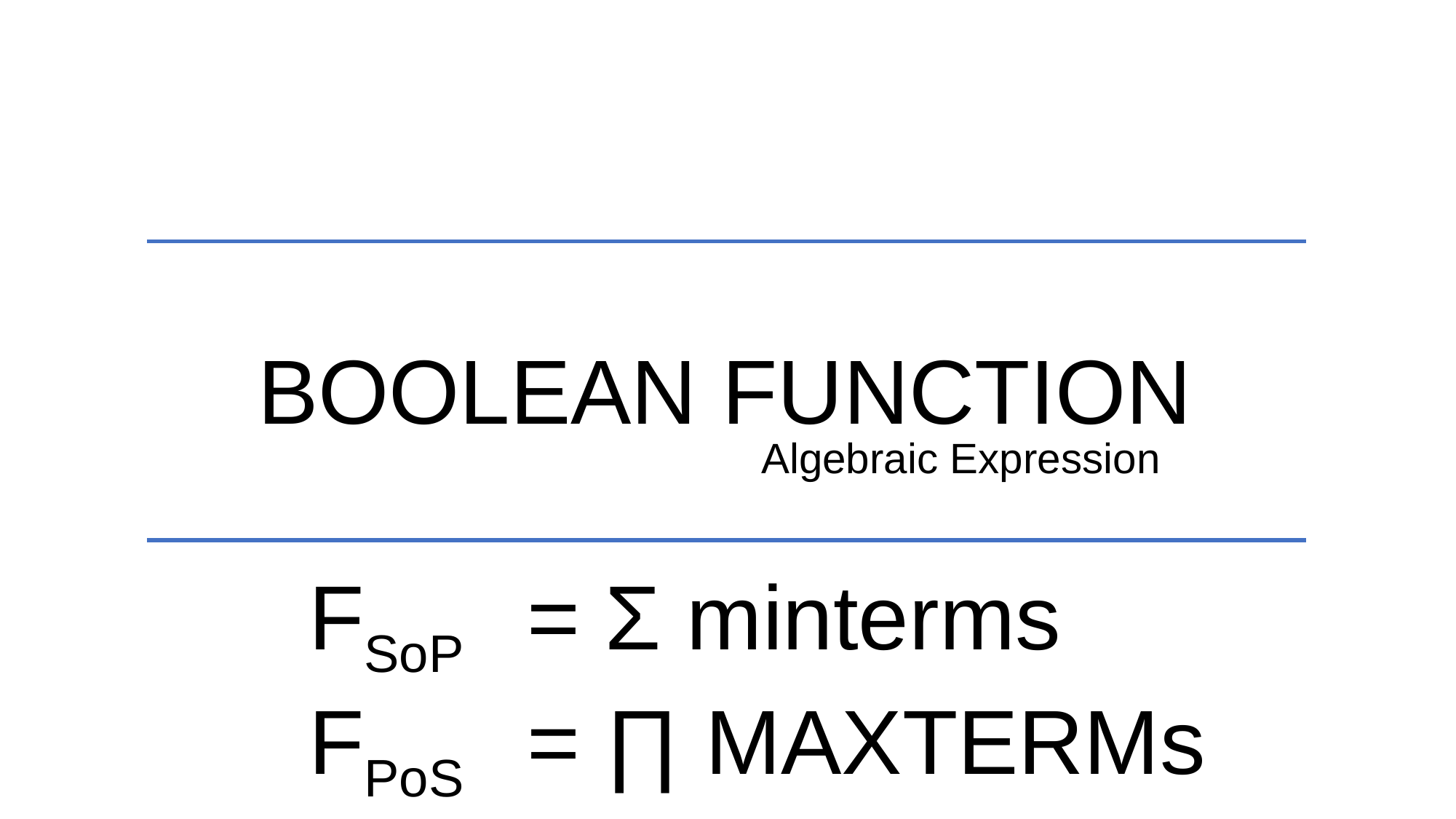

Boolean function
Algebraic Expression
Fsop 	= Σ minterms
Fpos 	= ∏ MAXTERMs